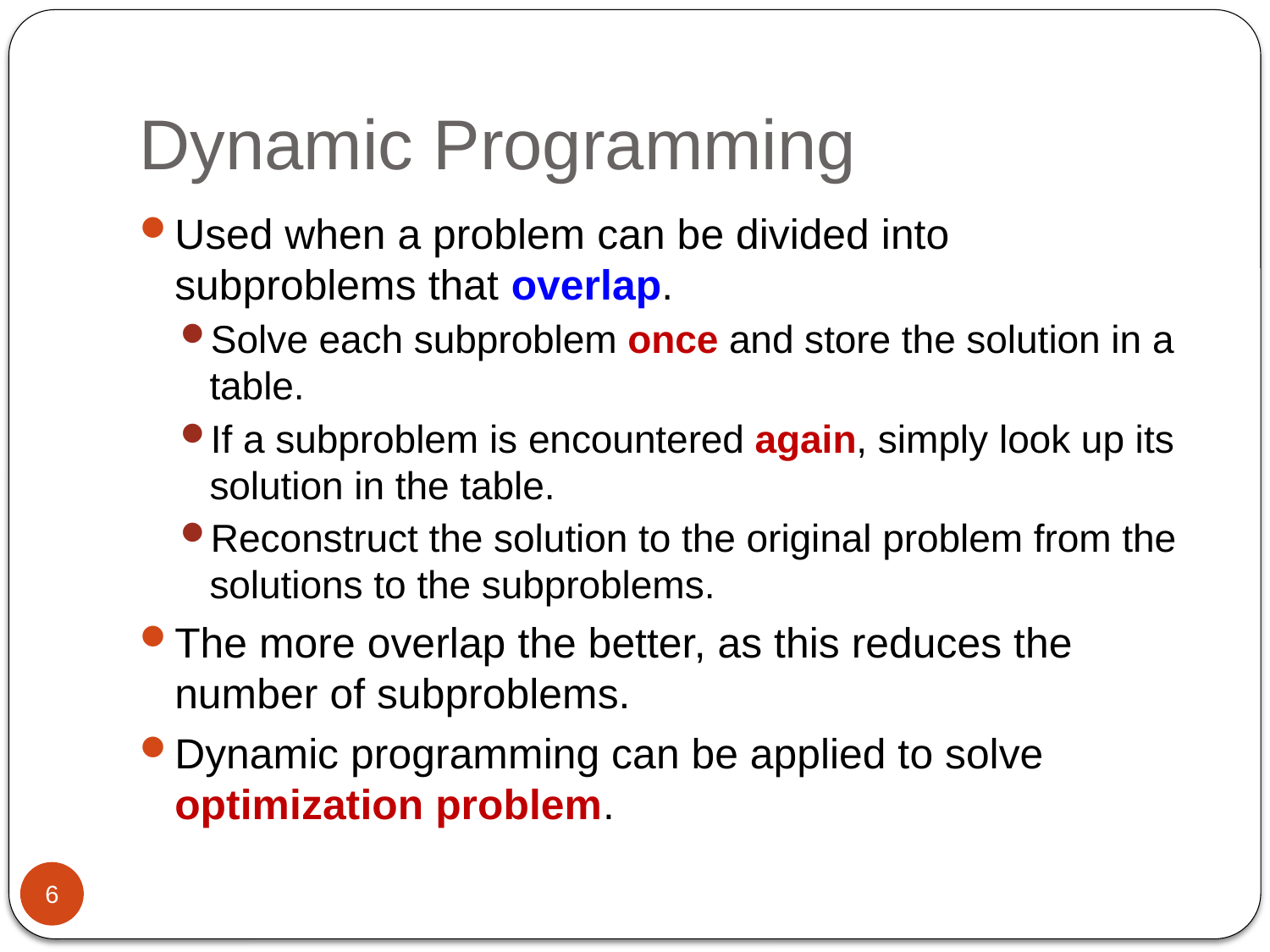

# Dynamic Programming
Used when a problem can be divided into subproblems that overlap.
Solve each subproblem once and store the solution in a table.
If a subproblem is encountered again, simply look up its solution in the table.
Reconstruct the solution to the original problem from the solutions to the subproblems.
The more overlap the better, as this reduces the number of subproblems.
Dynamic programming can be applied to solve optimization problem.

6